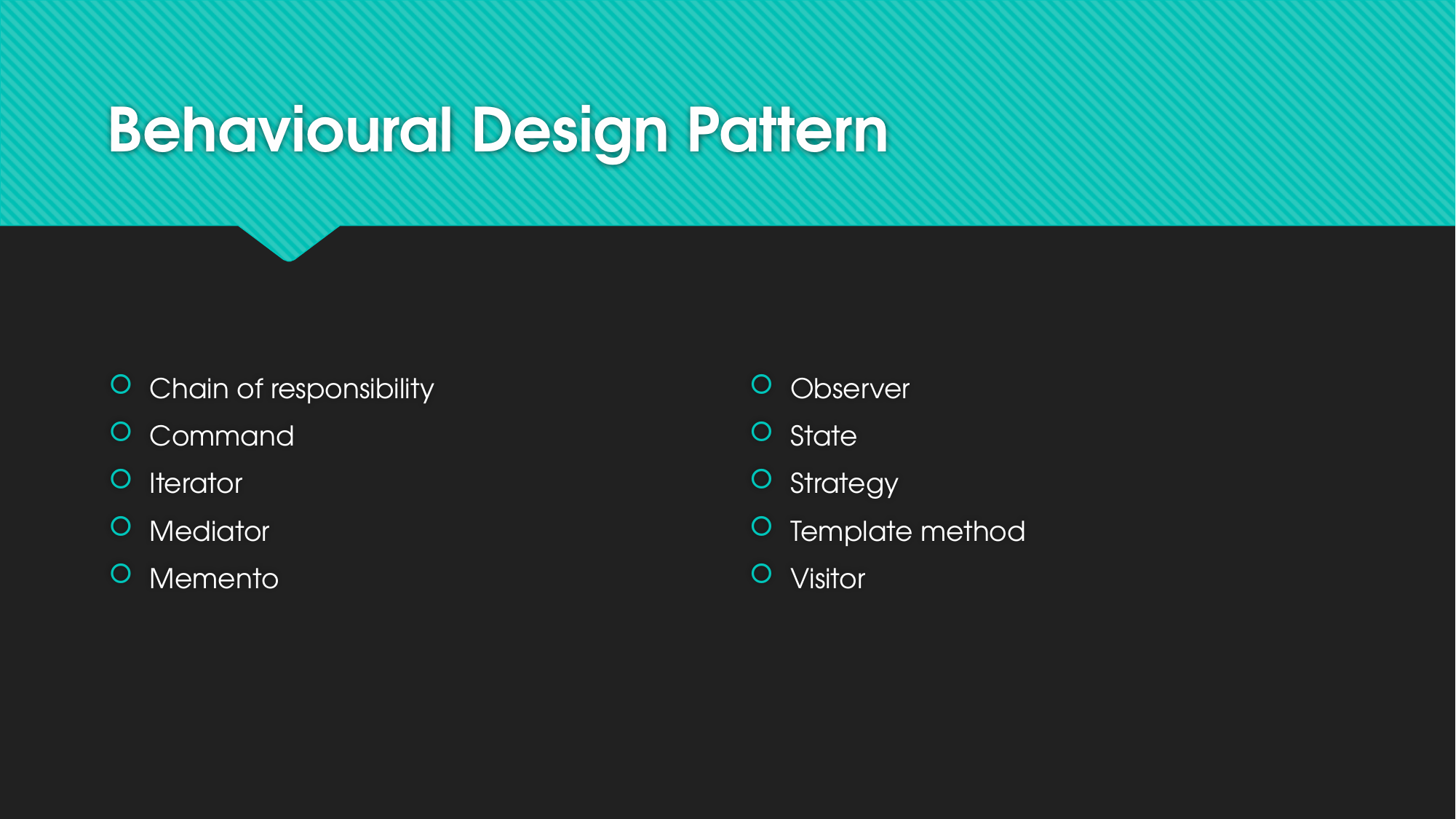

# Behavioural Design Pattern
Chain of responsibility
Command
Iterator
Mediator
Memento
Observer
State
Strategy
Template method
Visitor